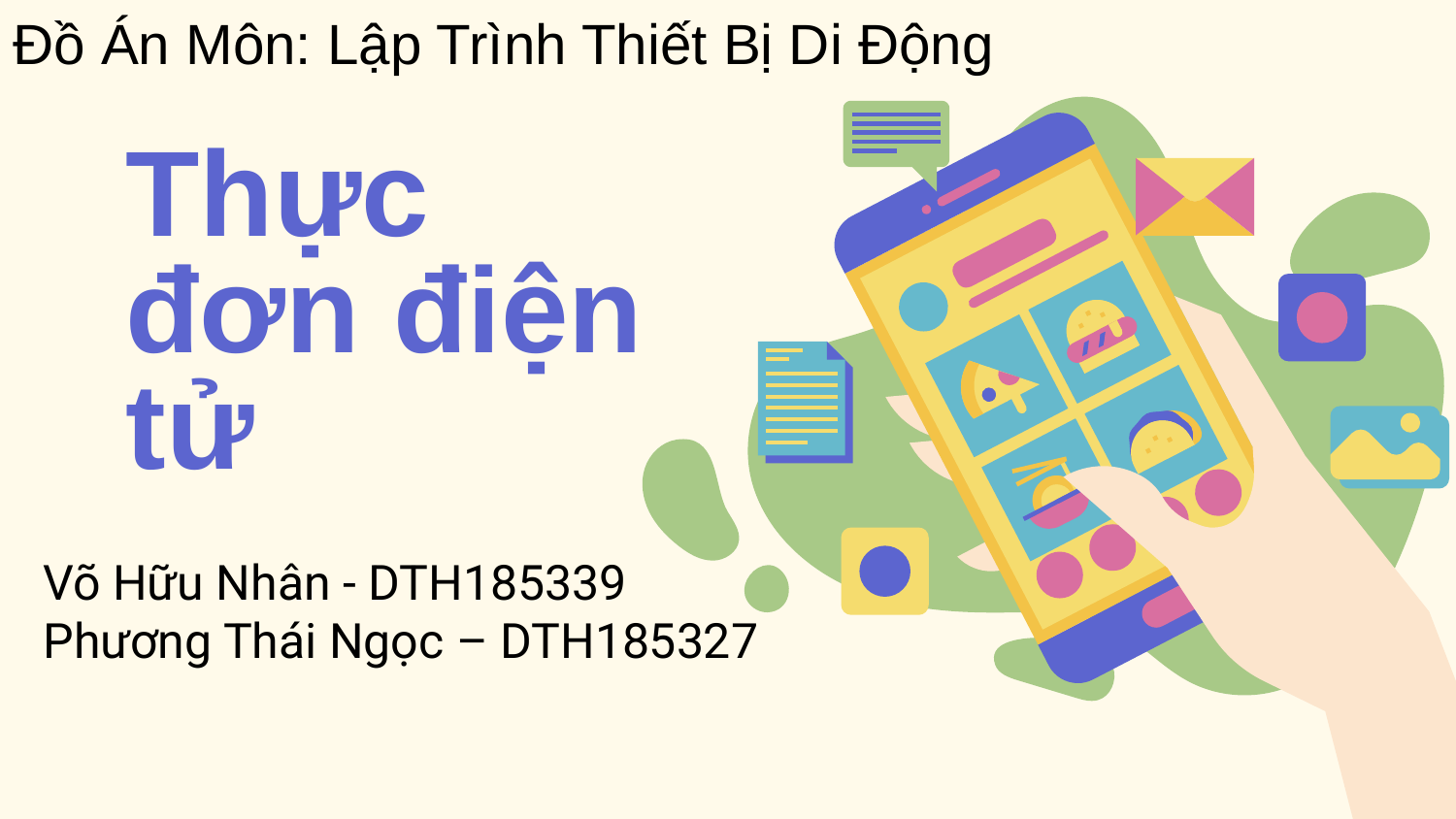

Đồ Án Môn: Lập Trình Thiết Bị Di Động

# Thực đơn điện tử
Võ Hữu Nhân - DTH185339
Phương Thái Ngọc – DTH185327